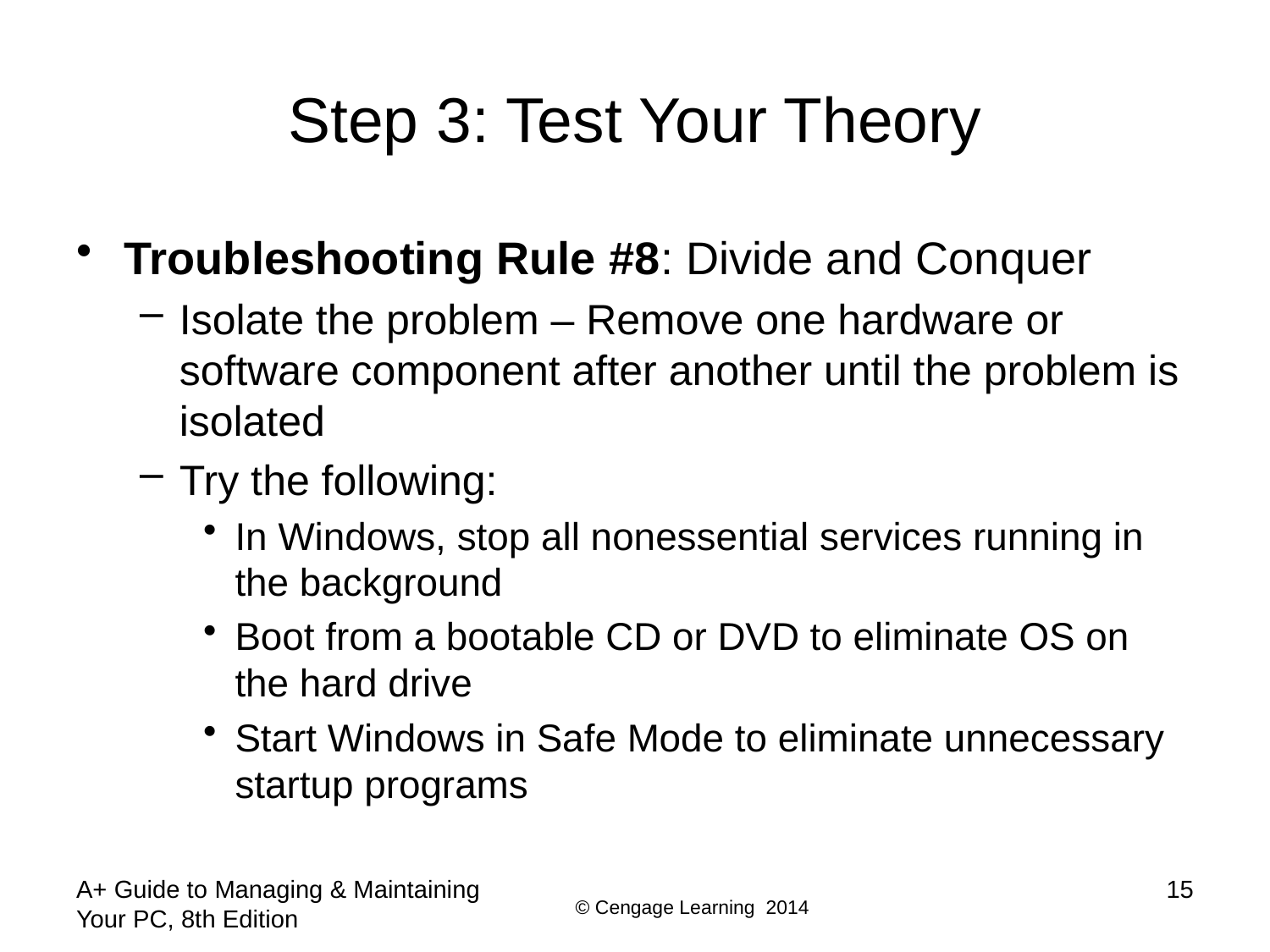

# Step 3: Test Your Theory
Troubleshooting Rule #8: Divide and Conquer
Isolate the problem – Remove one hardware or software component after another until the problem is isolated
Try the following:
In Windows, stop all nonessential services running in the background
Boot from a bootable CD or DVD to eliminate OS on the hard drive
Start Windows in Safe Mode to eliminate unnecessary startup programs
A+ Guide to Managing & Maintaining Your PC, 8th Edition
15